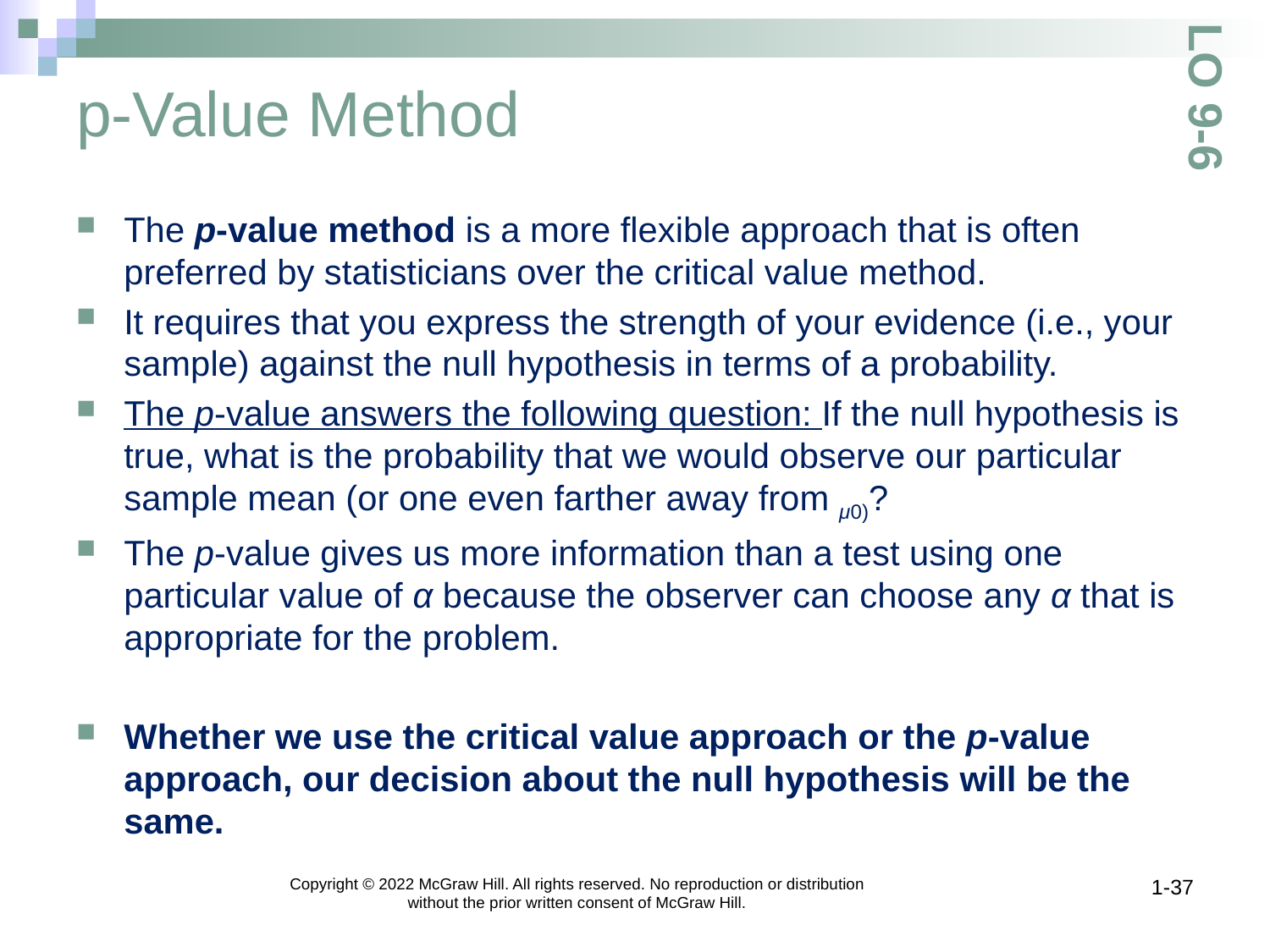

# p-Value Method
LO 9-6
The p-value method is a more flexible approach that is often preferred by statisticians over the critical value method.
It requires that you express the strength of your evidence (i.e., your sample) against the null hypothesis in terms of a probability.
The p-value answers the following question: If the null hypothesis is true, what is the probability that we would observe our particular sample mean (or one even farther away from μ0)?
The p-value gives us more information than a test using one particular value of α because the observer can choose any α that is appropriate for the problem.

Whether we use the critical value approach or the p-value approach, our decision about the null hypothesis will be the same.
Copyright © 2022 McGraw Hill. All rights reserved. No reproduction or distribution without the prior written consent of McGraw Hill.
1-37